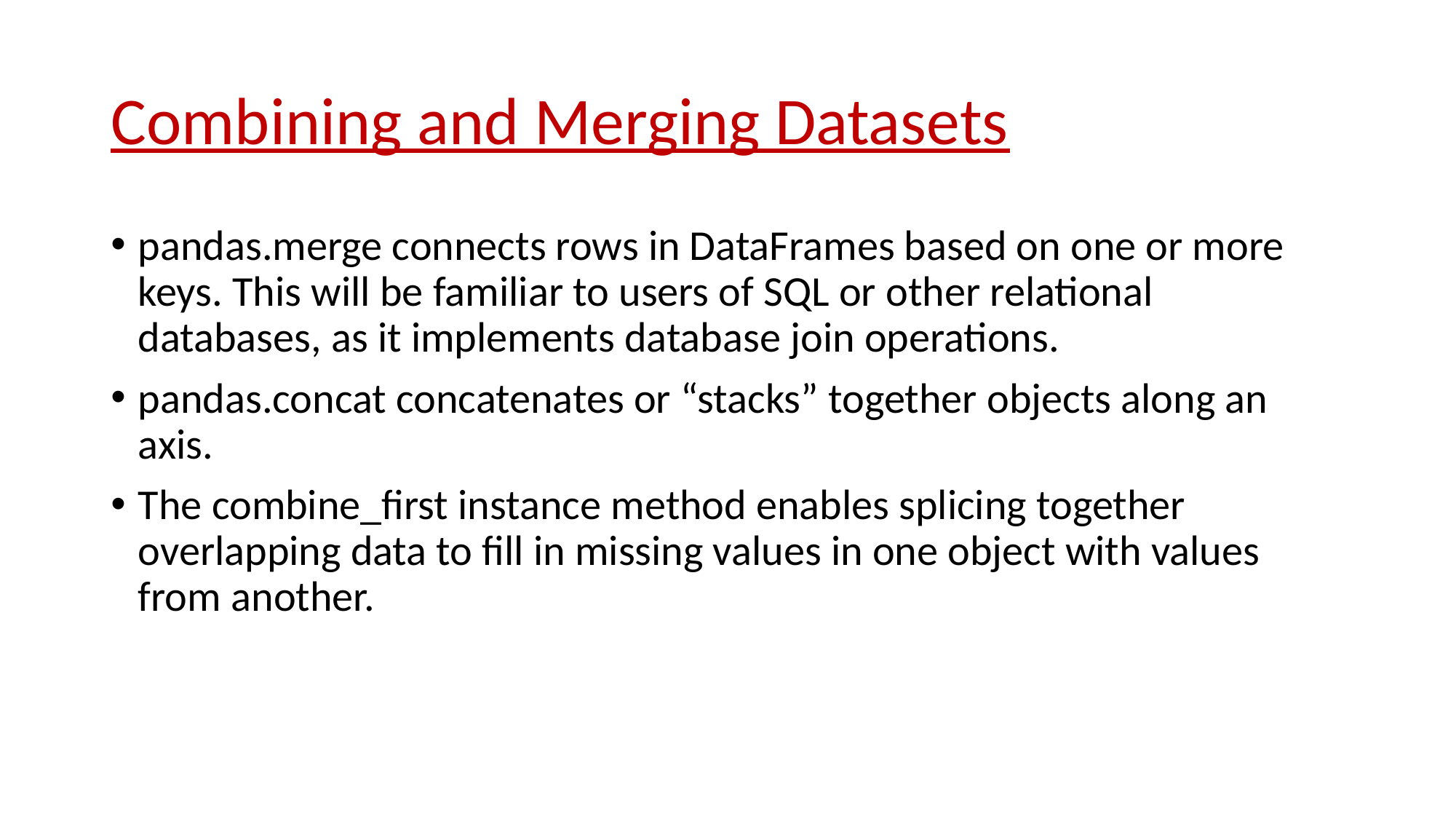

# Combining and Merging Datasets
pandas.merge connects rows in DataFrames based on one or more keys. This will be familiar to users of SQL or other relational databases, as it implements database join operations.
pandas.concat concatenates or “stacks” together objects along an axis.
The combine_first instance method enables splicing together overlapping data to fill in missing values in one object with values from another.